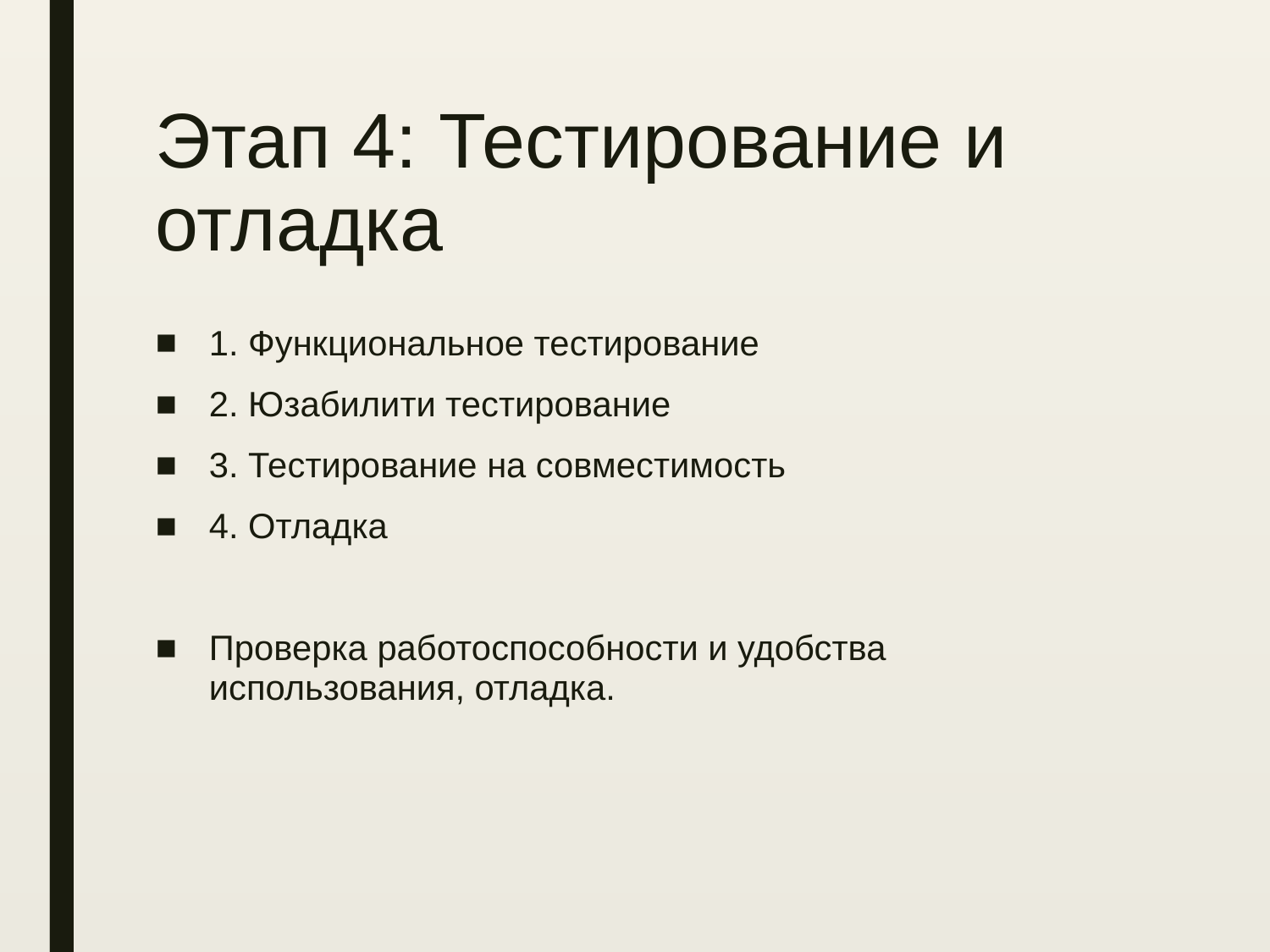

# Этап 4: Тестирование и отладка
1. Функциональное тестирование
2. Юзабилити тестирование
3. Тестирование на совместимость
4. Отладка

Проверка работоспособности и удобства использования, отладка.